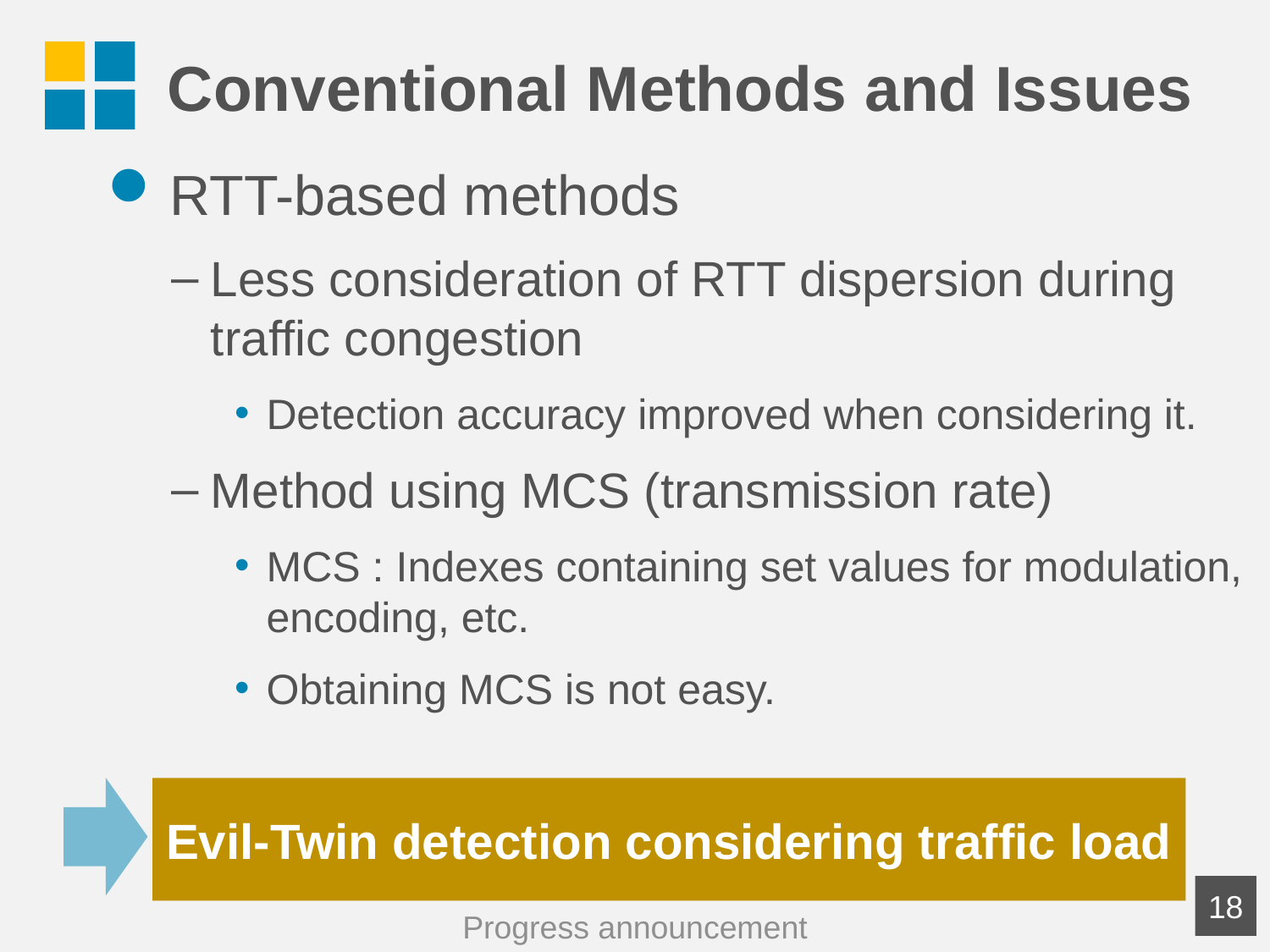

# Conventional Methods and Issues
RTT-based methods
Less consideration of RTT dispersion during traffic congestion
Detection accuracy improved when considering it.
Method using MCS (transmission rate)
MCS : Indexes containing set values for modulation, encoding, etc.
Obtaining MCS is not easy.
　		      [Kitisriworapan+，J Wireless Com Network 2020，2020]

Evil-Twin detection considering traffic load

18
Progress announcement